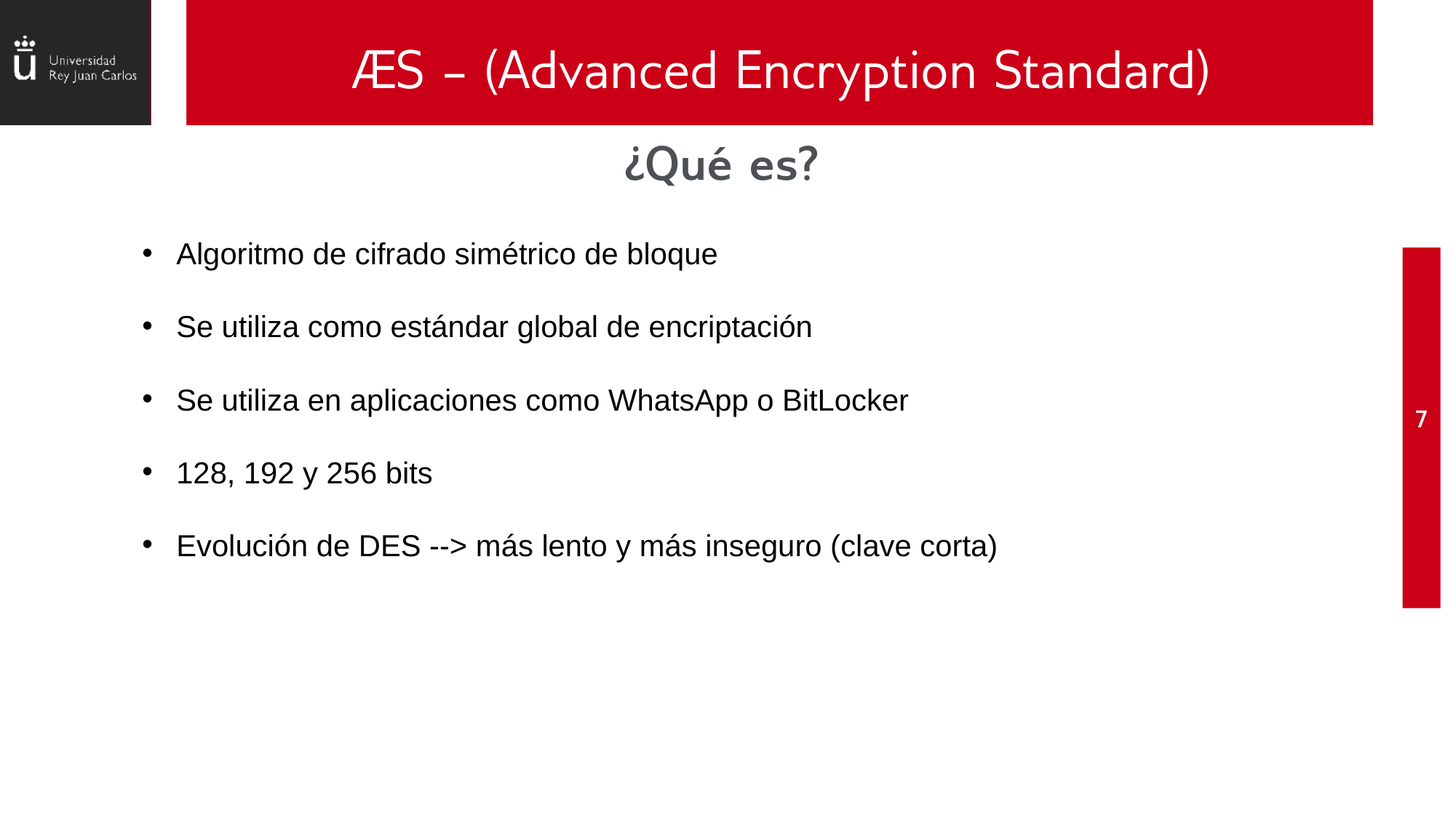

# AES – (Advanced Encryption Standard)
¿Qué es?

Algoritmo de cifrado simétrico de bloque

Se utiliza como estándar global de encriptación

Se utiliza en aplicaciones como WhatsApp o BitLocker

128, 192 y 256 bits

Evolución de DES --> más lento y más inseguro (clave corta)
7